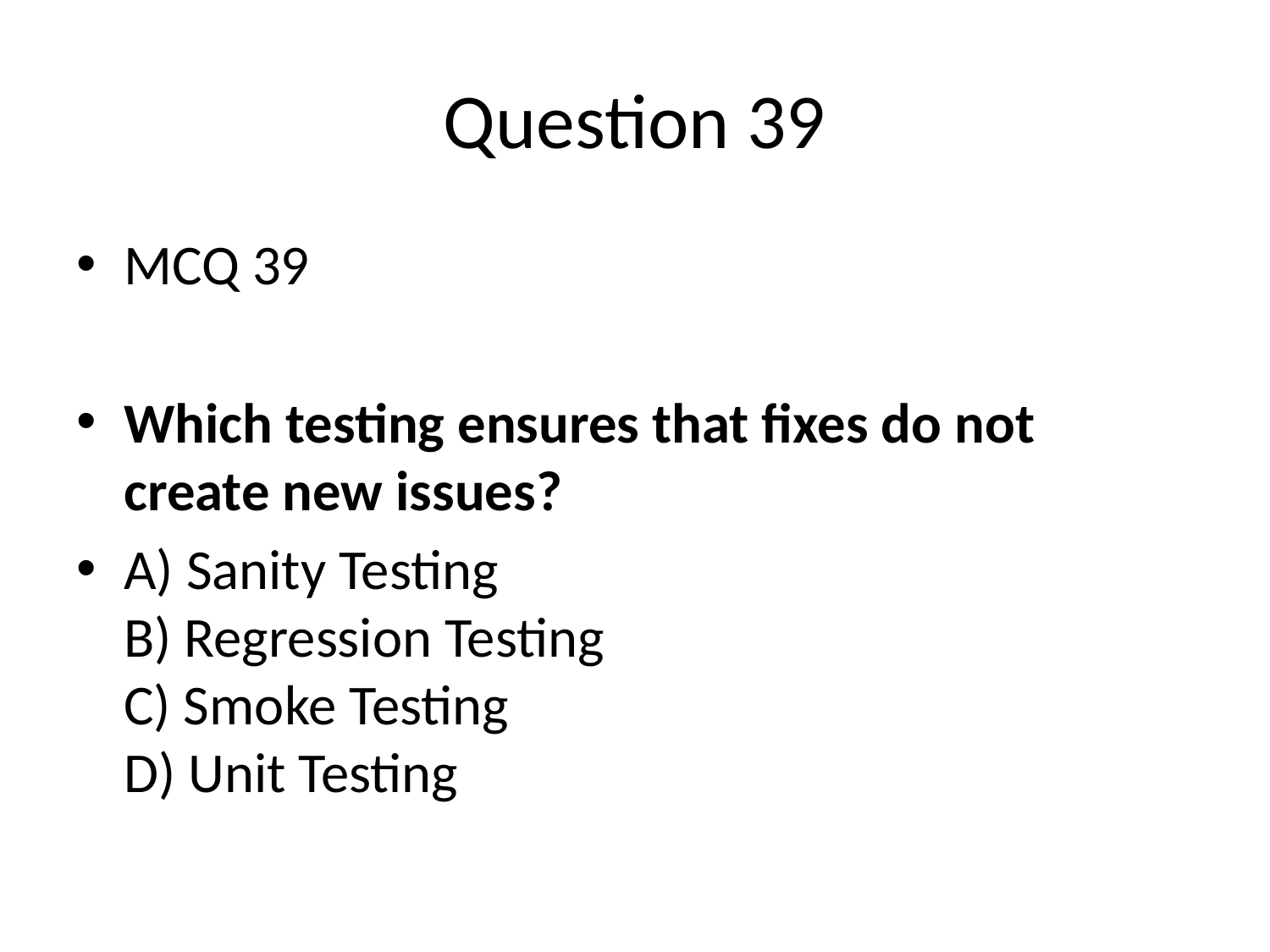

# Question 39
MCQ 39

Which testing ensures that fixes do not create new issues?
A) Sanity Testing
B) Regression Testing
C) Smoke Testing
D) Unit Testing